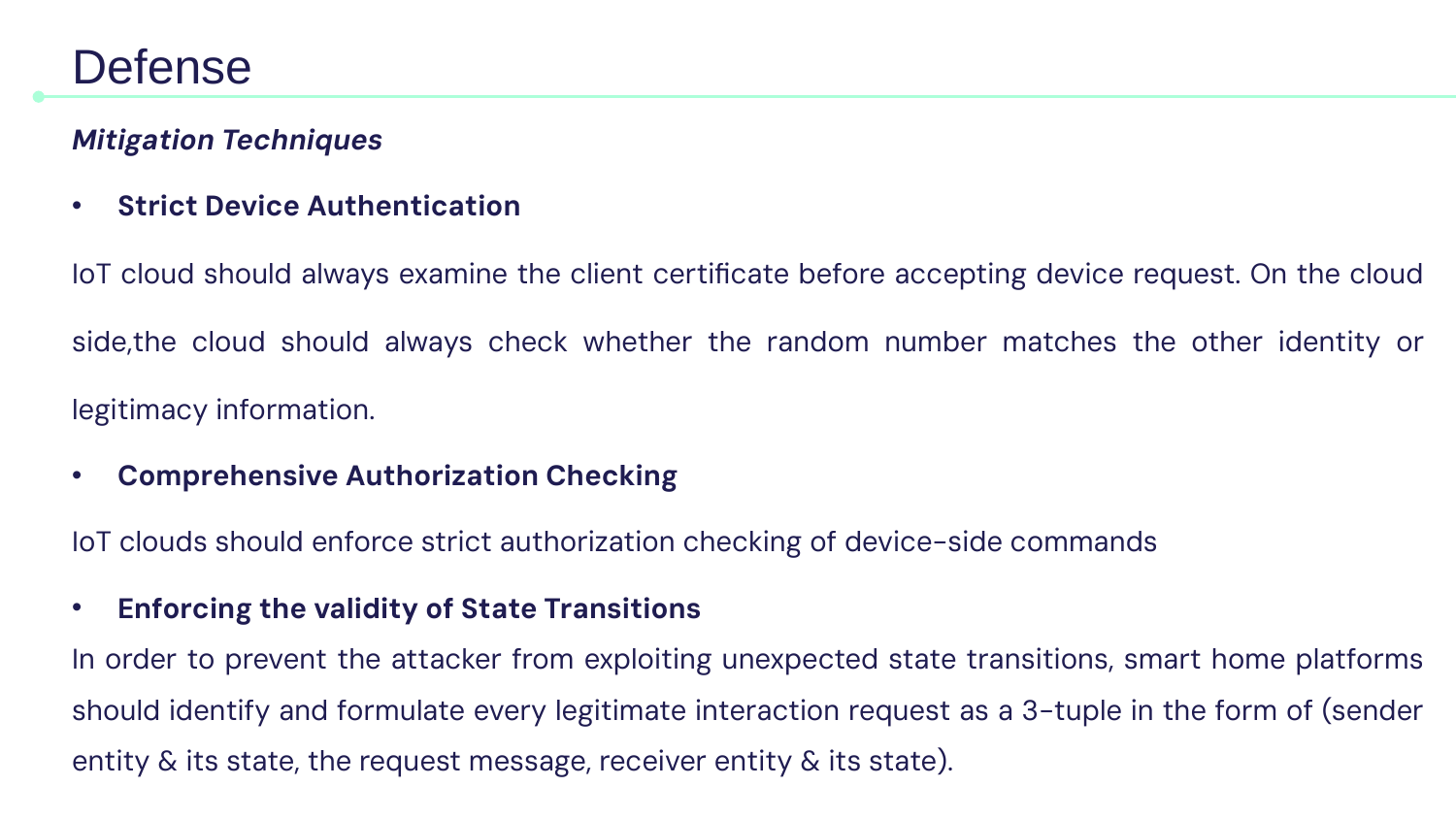

# Defense
Mitigation Techniques
Strict Device Authentication
IoT cloud should always examine the client certificate before accepting device request. On the cloud side,the cloud should always check whether the random number matches the other identity or legitimacy information.
Comprehensive Authorization Checking
IoT clouds should enforce strict authorization checking of device-side commands
Enforcing the validity of State Transitions
In order to prevent the attacker from exploiting unexpected state transitions, smart home platforms should identify and formulate every legitimate interaction request as a 3-tuple in the form of (sender entity & its state, the request message, receiver entity & its state).